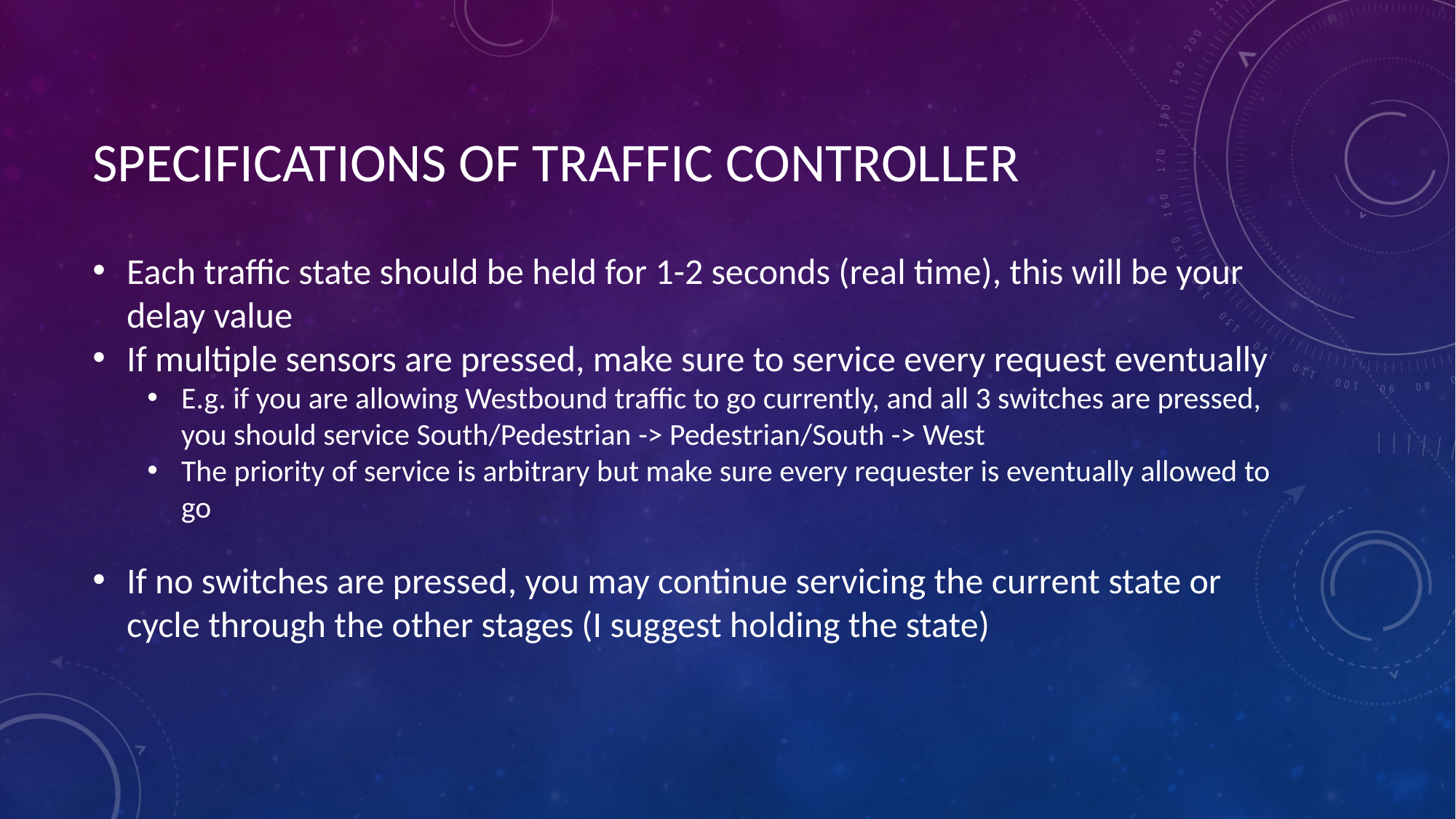

Specifications of Traffic Controller
Each traffic state should be held for 1-2 seconds (real time), this will be your delay value
If multiple sensors are pressed, make sure to service every request eventually
E.g. if you are allowing Westbound traffic to go currently, and all 3 switches are pressed, you should service South/Pedestrian -> Pedestrian/South -> West
The priority of service is arbitrary but make sure every requester is eventually allowed to go

If no switches are pressed, you may continue servicing the current state or cycle through the other stages (I suggest holding the state)